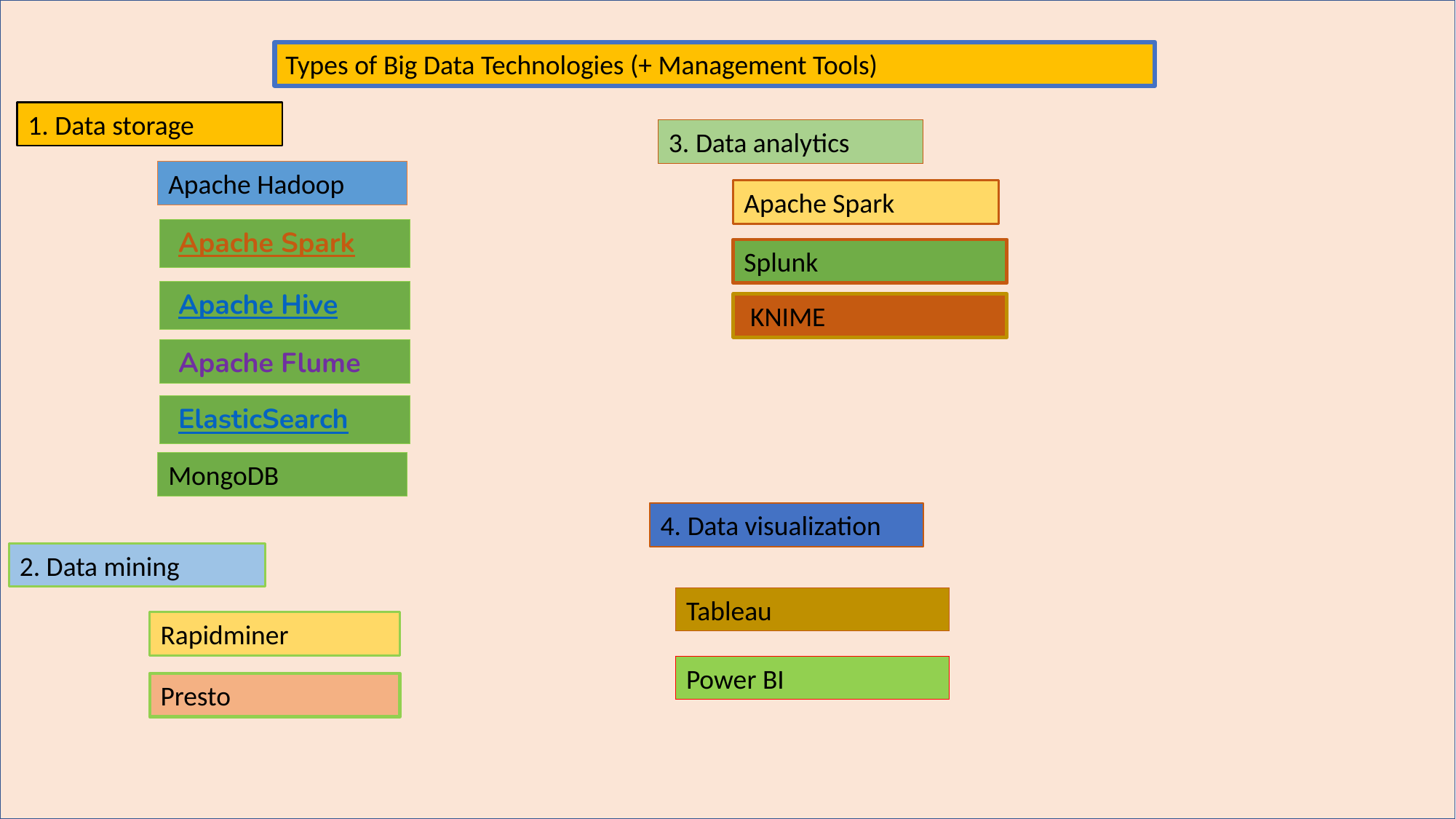

Types of Big Data Technologies (+ Management Tools)
1. Data storage
3. Data analytics
Apache Hadoop
Apache Spark
 Apache Spark
Splunk
 Apache Hive
 KNIME
 Apache Flume
 ElasticSearch
MongoDB
4. Data visualization
2. Data mining
Tableau
Rapidminer
Power BI
Presto